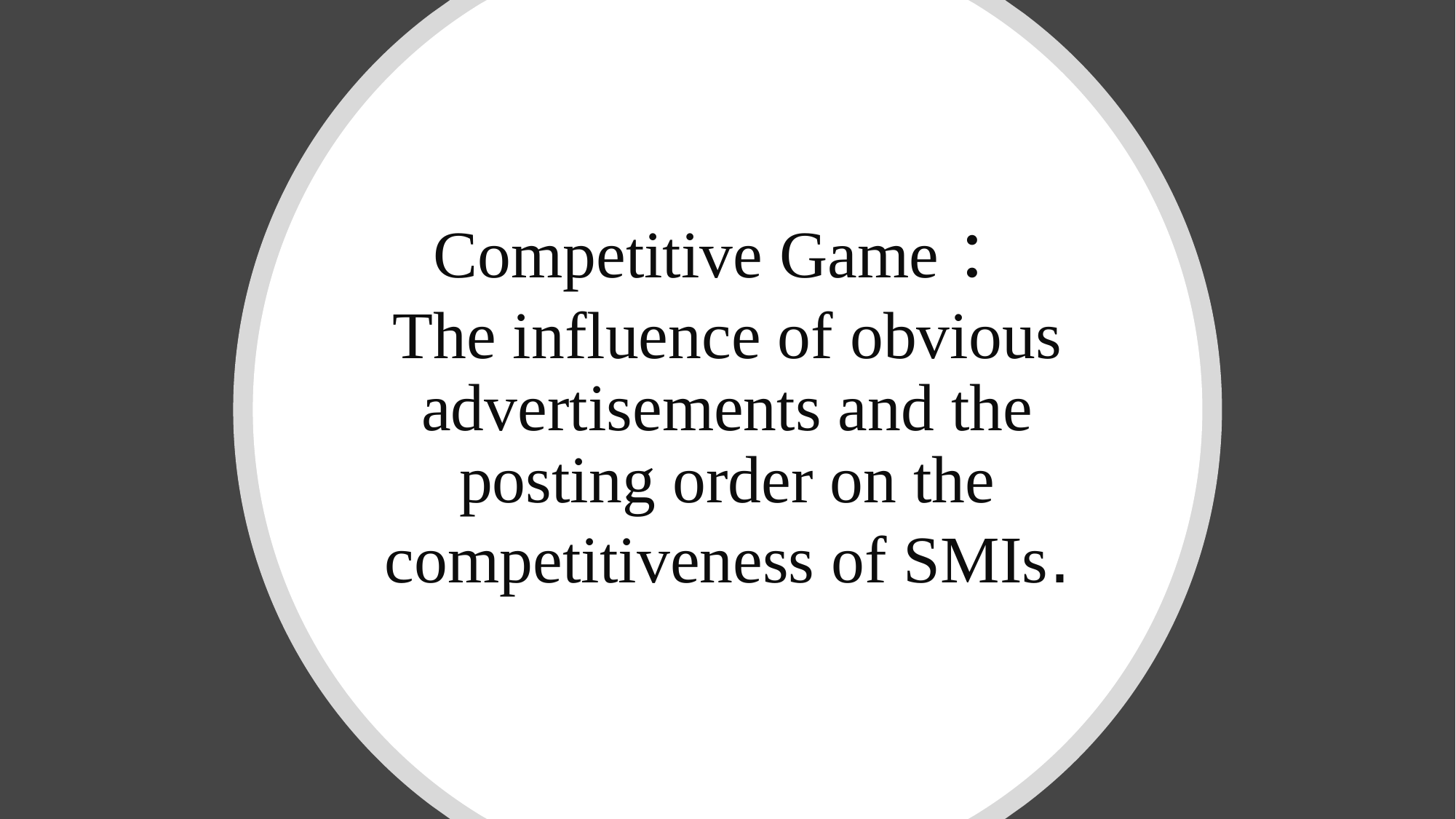

Competitive Game：
The influence of obvious advertisements and the posting order on the competitiveness of SMIs.